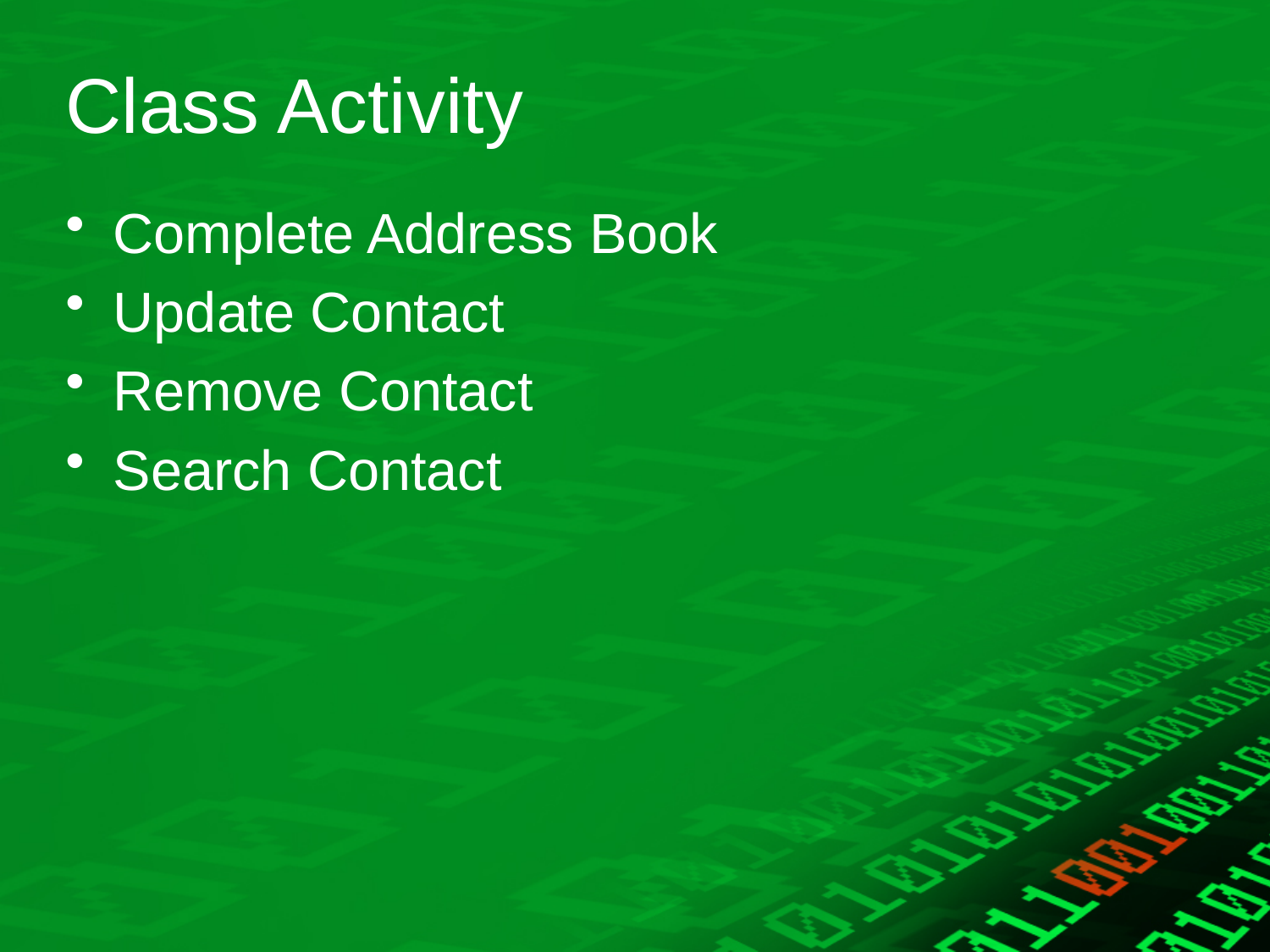

# Class Activity
Complete Address Book
Update Contact
Remove Contact
Search Contact